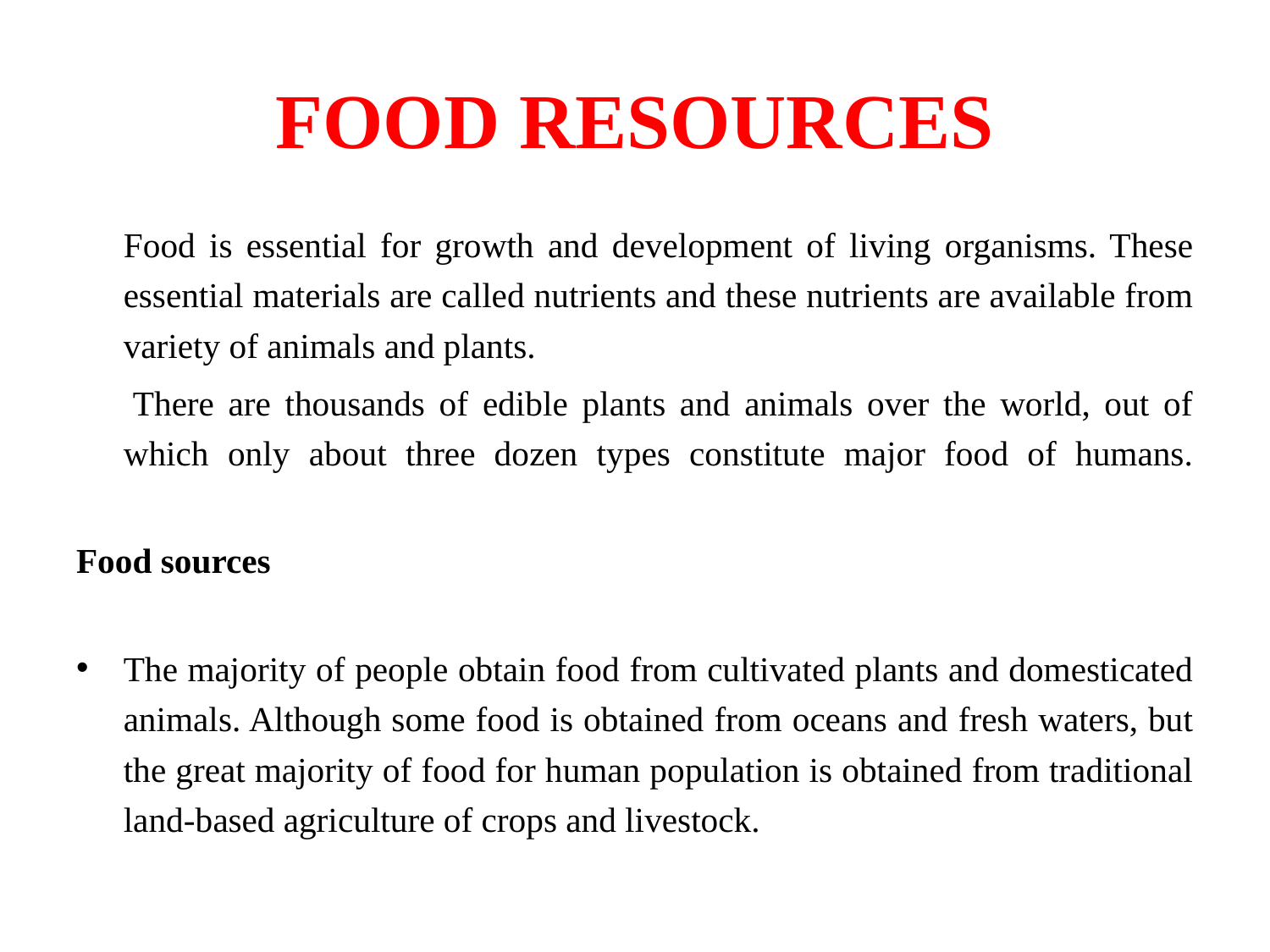

# FOOD RESOURCES

	Food is essential for growth and development of living organisms. These essential materials are called nutrients and these nutrients are available from variety of animals and plants.
    There are thousands of edible plants and animals over the world, out of which only about three dozen types constitute major food of humans.
Food sources
The majority of people obtain food from cultivated plants and domesticated animals. Although some food is obtained from oceans and fresh waters, but the great majority of food for human population is obtained from traditional land-based agriculture of crops and livestock.